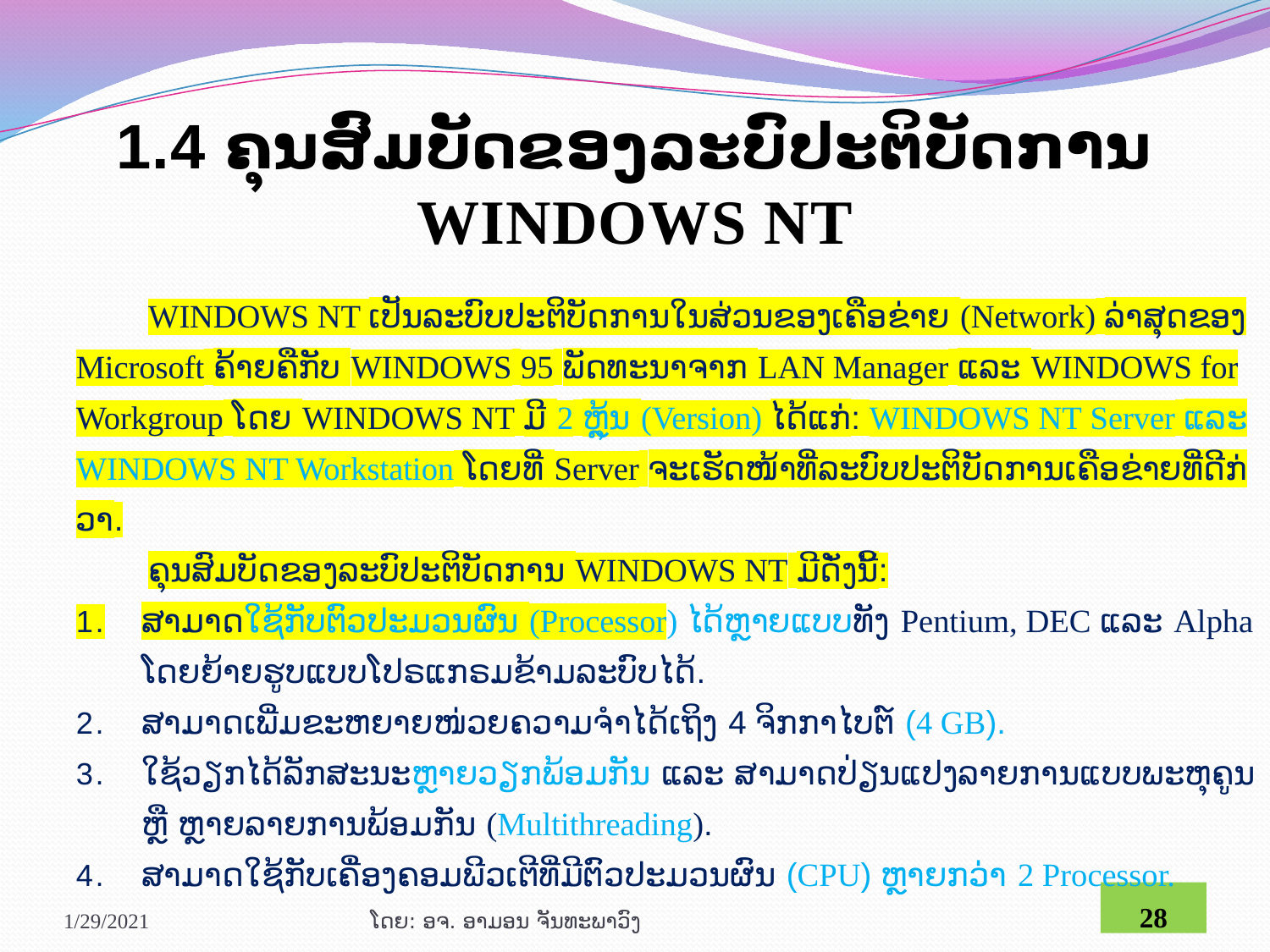

# 1.4 ຄຸນສົມບັດຂອງລະບົປະຕິບັດການ WINDOWS NT
WINDOWS NT ເປັນ​ລະ​ບົບ​ປະ​ຕິ​ບັດ​ການ​ໃນ​ສ່ວນ​ຂອງ​ເຄືອ​ຂ່າຍ (Network) ລ່າ​ສຸດ​ຂອງ Microsoft ຄ້າຍ​ຄືກັບ WINDOWS 95 ພັດ​ທະ​ນາ​ຈາກ LAN Manager ແລະ WINDOWS for Workgroup ໂດຍ WINDOWS NT ມີ 2 ຫຼຸ້ນ (Version) ໄດ້​ແກ່: WINDOWS NT Server ແລະ WINDOWS NT Workstation ໂດຍ​ທີ່ Server ຈະ​ເຮັດ​ໜ້າ​ທີ່​ລະ​ບົບ​ປະ​ຕິ​ບັດ​ການເຄືອ​ຂ່າຍ​ທີ່​ດີ​ກ່​ວາ.
ຄຸນ​ສົມ​ບັດ​ຂອງ​ລະ​ບົ​ປະ​ຕິ​ບັດ​ການ WINDOWS NT ມີ​ດັ່ງ​ນີ້:
ສາ​ມາດໃຊ້​ກັບ​ຕົວ​ປະ​ມວນ​ຜົນ (Processor) ໄດ້​ຫຼາຍ​ແບບທັງ Pentium, DEC ແລະ Alpha ໂດຍ​ຍ້າຍ​ຮູບ​ແບບ​ໂປ​ຣ​ແກຣມ​ຂ້າມ​ລະ​ບົບ​ໄດ້.
ສາ​ມາດເພີ່ມ​ຂະ​ຫຍາຍ​ໜ່ວຍ​ຄວາມ​ຈຳ​ໄດ້​ເຖິງ 4 ຈິ​ກກາ​ໄບ​ຕ໌ (4 GB).
ໃຊ້​ວຽກ​ໄດ້​ລັກ​ສະ​ນະ​ຫຼາຍ​ວຽກ​ພ້ອມ​ກັນ ແລະ ສາ​ມາດ​ປ່ຽນ​ແປງ​ລາຍ​ການ​ແບບ​ພະ​ຫຸ​ຄູນ ຫຼື ຫຼາຍ​ລາຍ​ການ​ພ້ອມ​ກັນ (Multithreading).
ສາ​ມາດໃຊ້​ກັບ​ເຄື່ອງ​ຄອມ​ພີວ​ເຕີ​ທີ່​ມີ​ຕົວ​ປະ​ມວນ​ຜົນ (CPU) ຫຼາຍກວ່າ 2 Processor.
1/29/2021
ໂດຍ: ອຈ. ອາມອນ ຈັນທະພາວົງ
28